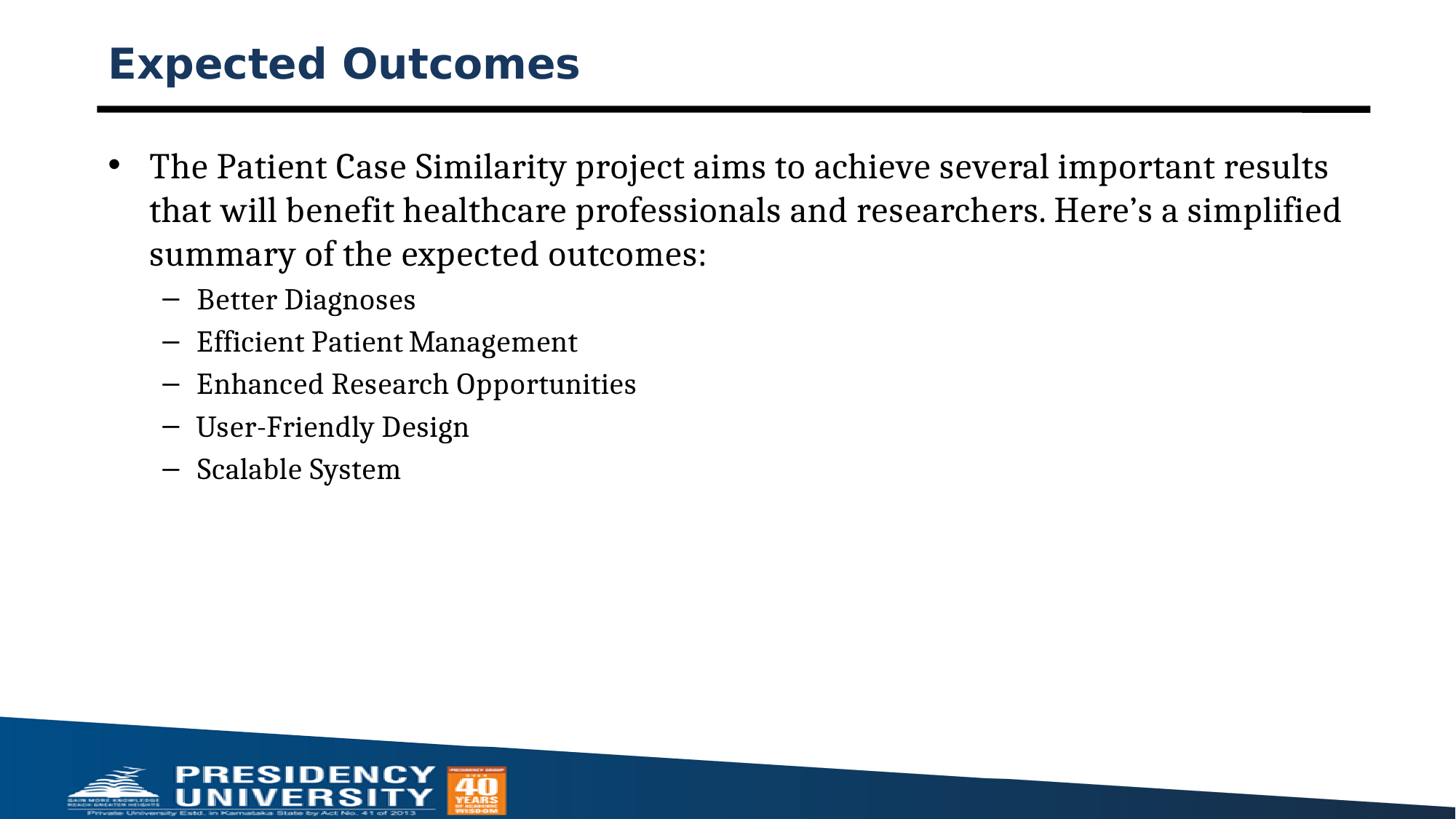

# Expected Outcomes
The Patient Case Similarity project aims to achieve several important results that will benefit healthcare professionals and researchers. Here’s a simplified summary of the expected outcomes:
Better Diagnoses
Efficient Patient Management
Enhanced Research Opportunities
User-Friendly Design
Scalable System